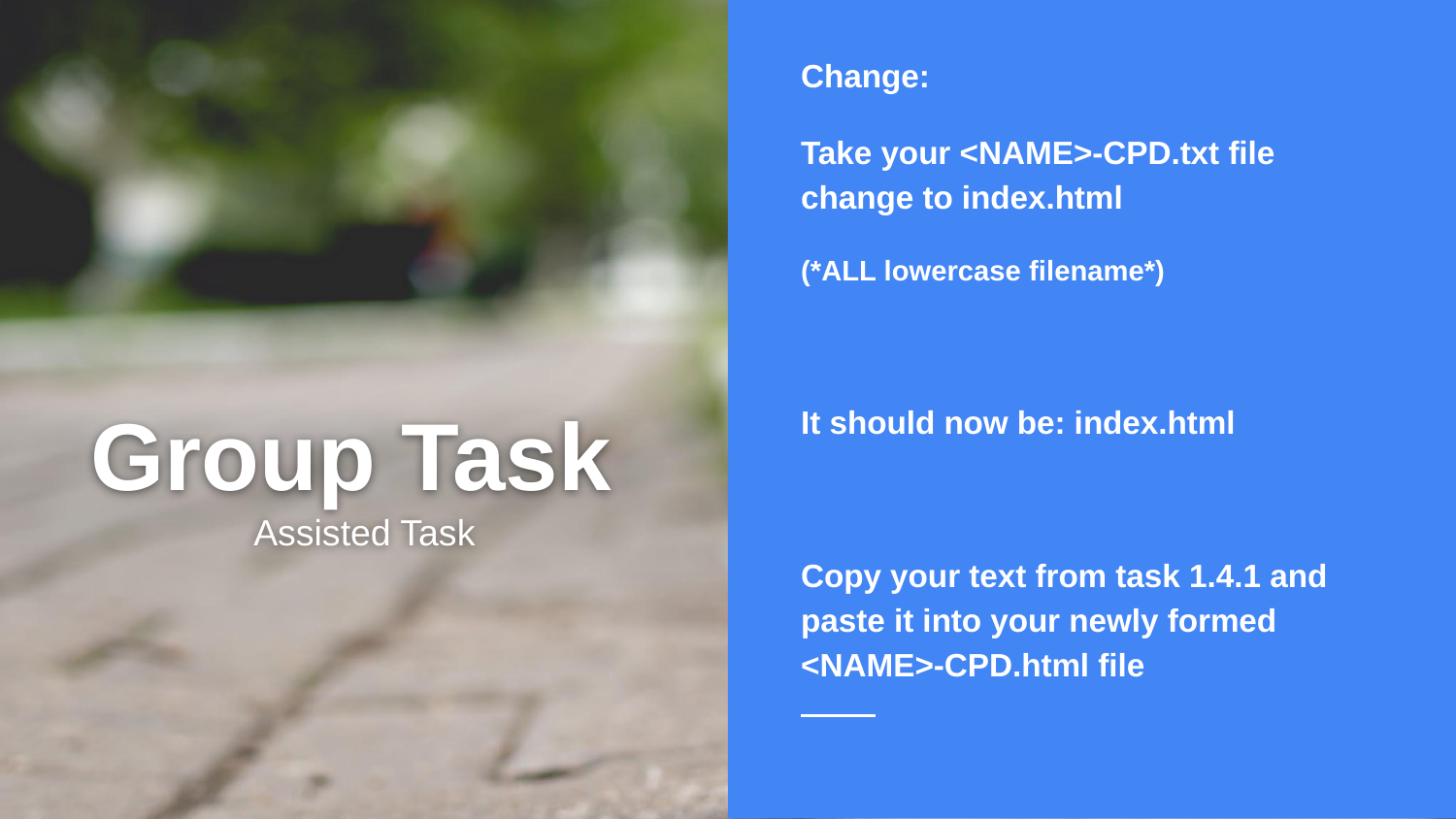

Change:
Take your <NAME>-CPD.txt file change to index.html
(*ALL lowercase filename*)

It should now be: index.html

Copy your text from task 1.4.1 and paste it into your newly formed <NAME>-CPD.html file

# Group Task
Assisted Task